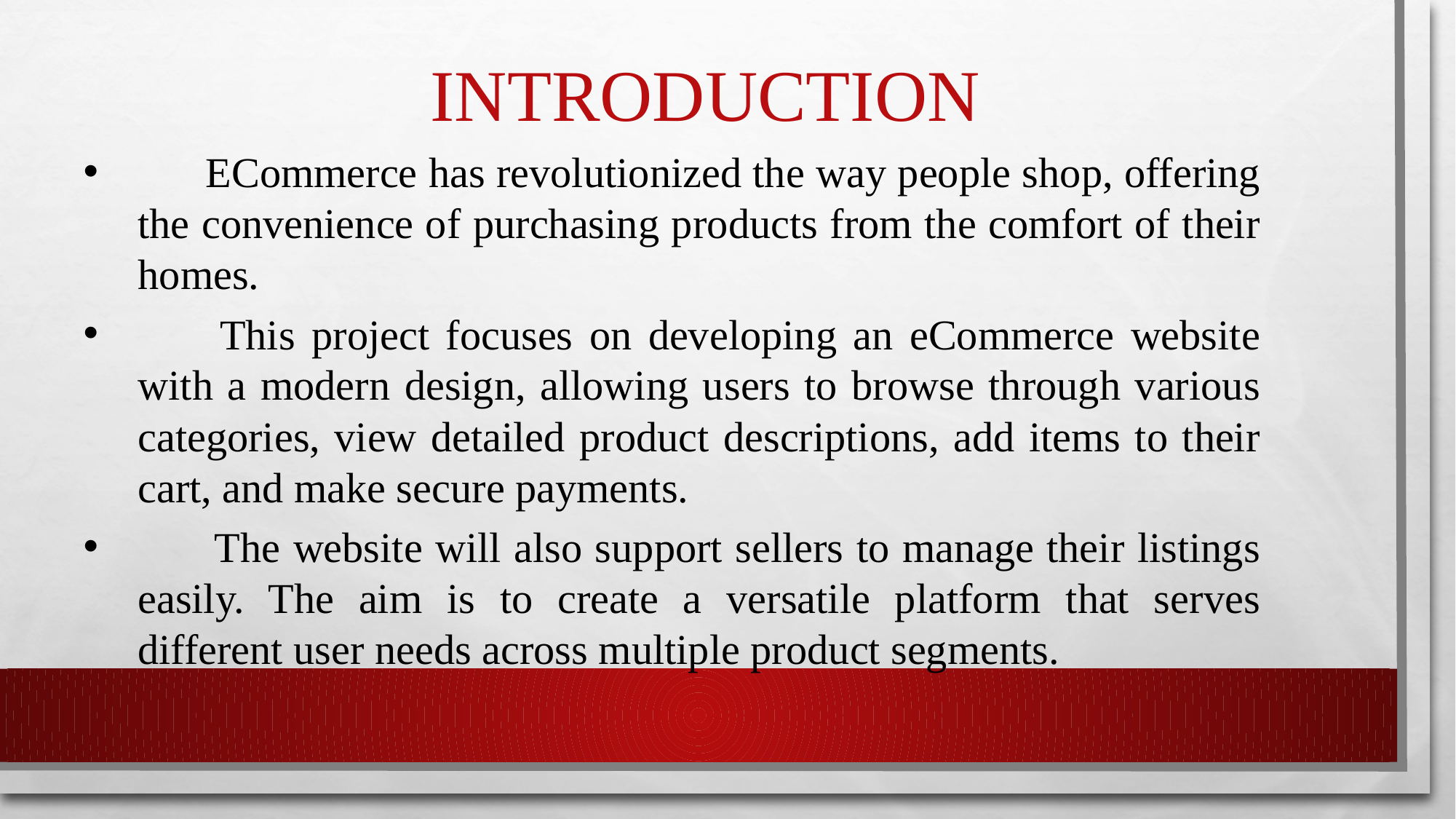

# Introduction
      ECommerce has revolutionized the way people shop, offering the convenience of purchasing products from the comfort of their homes.
     This project focuses on developing an eCommerce website with a modern design, allowing users to browse through various categories, view detailed product descriptions, add items to their cart, and make secure payments.
      The website will also support sellers to manage their listings easily. The aim is to create a versatile platform that serves different user needs across multiple product segments.